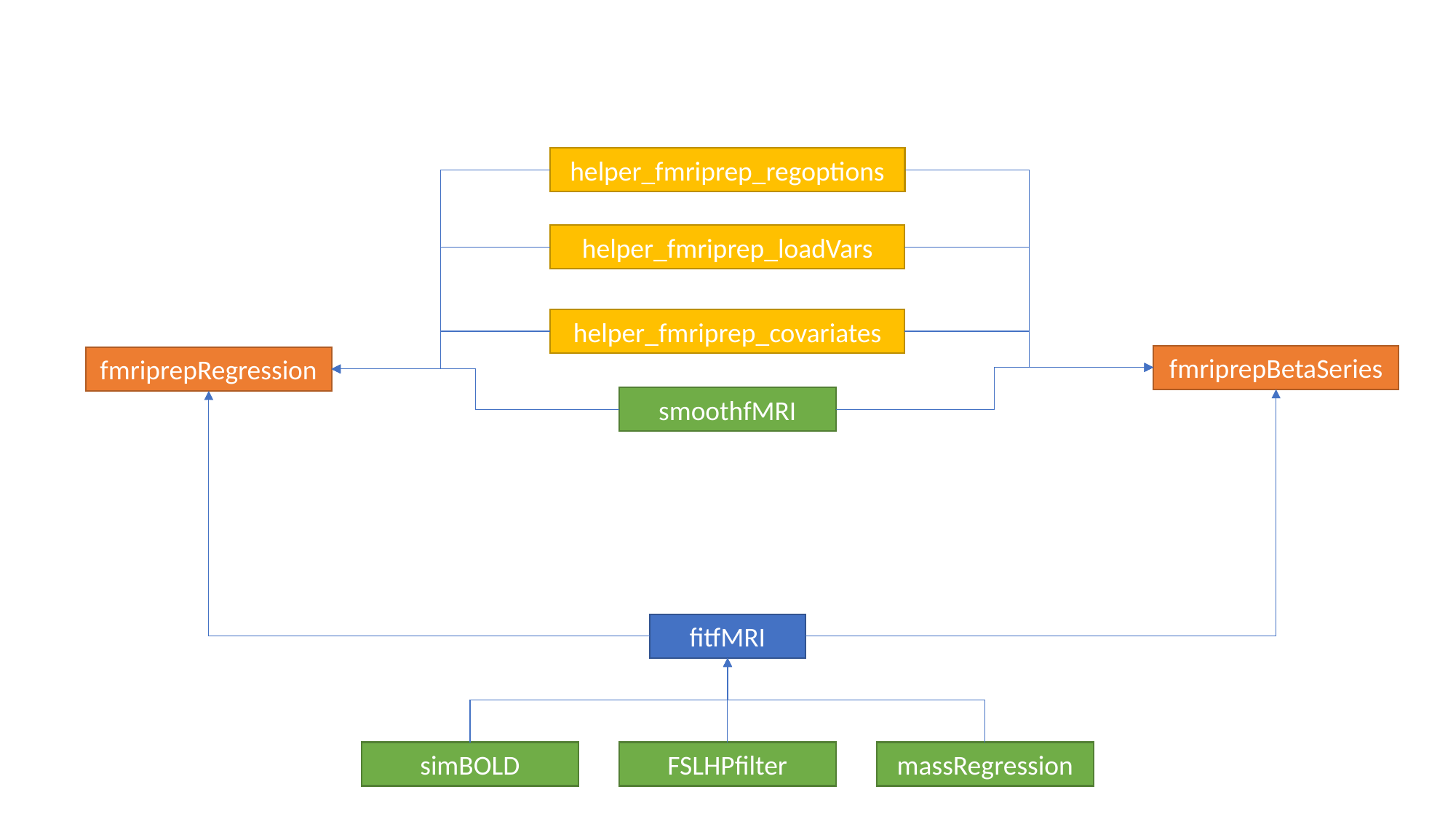

helper_fmriprep_regoptions
helper_fmriprep_loadVars
helper_fmriprep_covariates
fmriprepBetaSeries
fmriprepRegression
smoothfMRI
fitfMRI
simBOLD
FSLHPfilter
massRegression